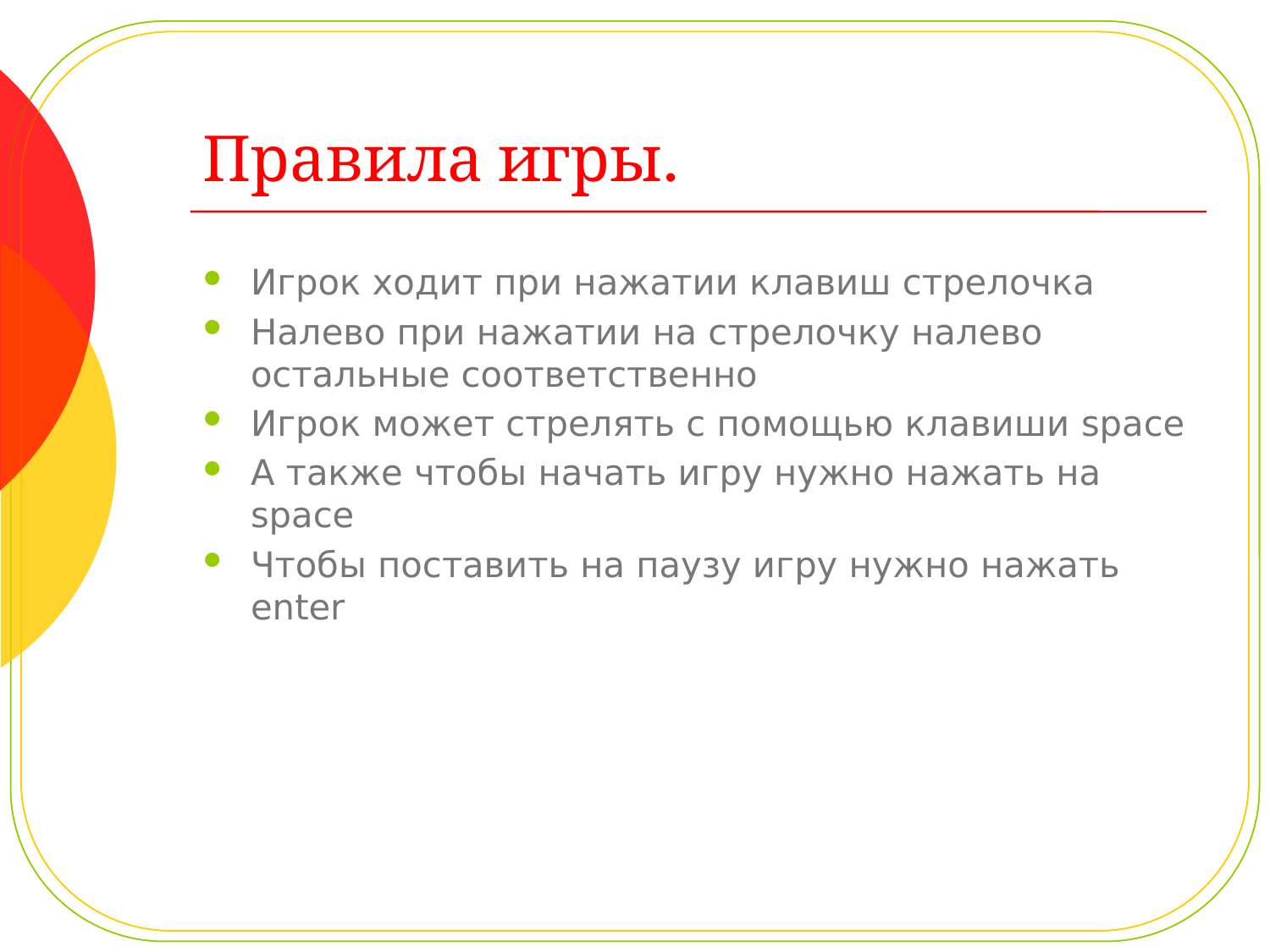

# Правила игры.
Игрок ходит при нажатии клавиш стрелочка
Налево при нажатии на стрелочку налево остальные соответственно
Игрок может стрелять с помощью клавиши space
А также чтобы начать игру нужно нажать на space
Чтобы поставить на паузу игру нужно нажать enter